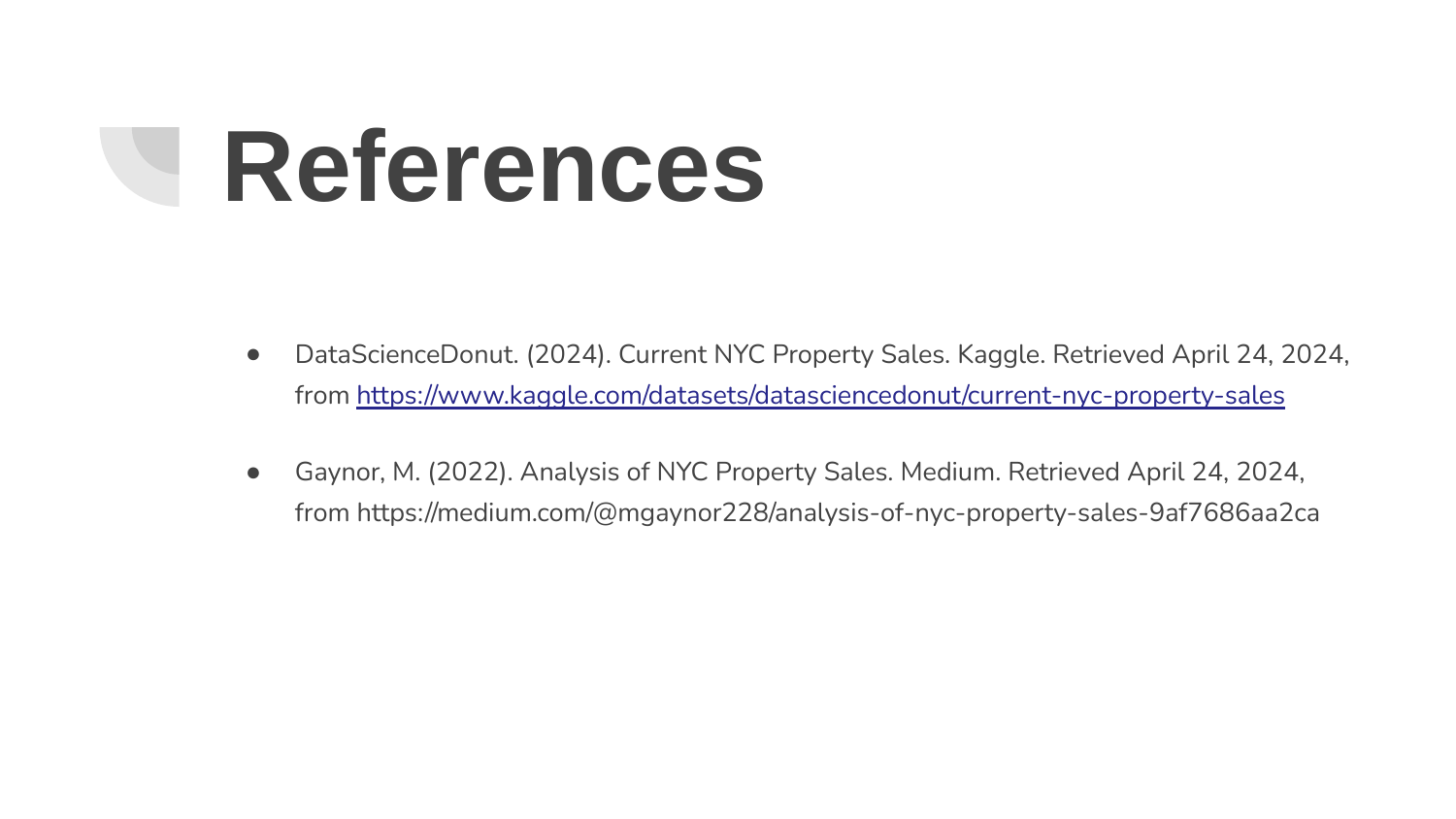

# References
DataScienceDonut. (2024). Current NYC Property Sales. Kaggle. Retrieved April 24, 2024, from https://www.kaggle.com/datasets/datasciencedonut/current-nyc-property-sales
Gaynor, M. (2022). Analysis of NYC Property Sales. Medium. Retrieved April 24, 2024, from https://medium.com/@mgaynor228/analysis-of-nyc-property-sales-9af7686aa2ca